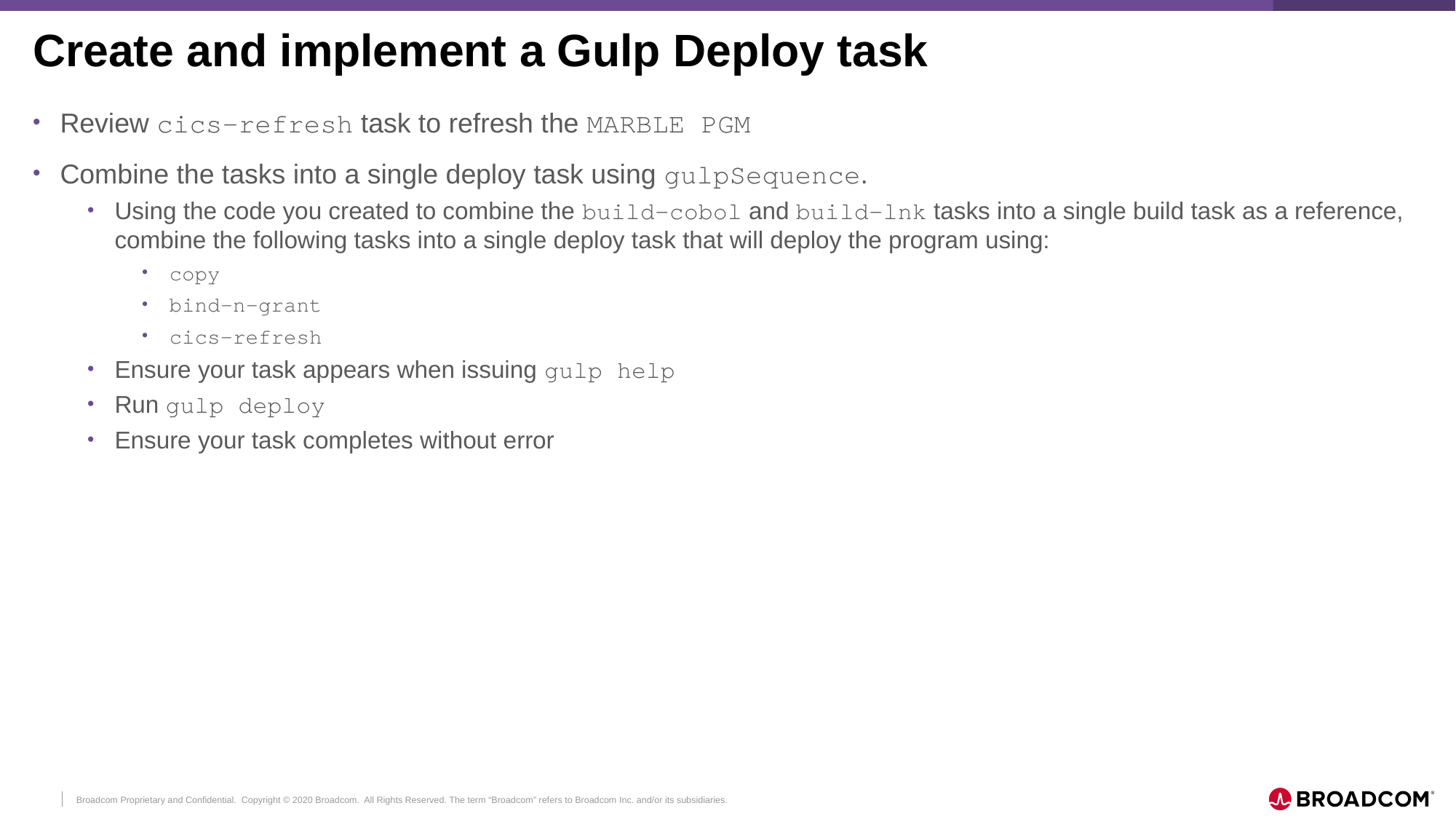

# Create and implement a Gulp Deploy task
Review cics-refresh task to refresh the MARBLE PGM
Combine the tasks into a single deploy task using gulpSequence.
Using the code you created to combine the build-cobol and build-lnk tasks into a single build task as a reference, combine the following tasks into a single deploy task that will deploy the program using:
copy
bind-n-grant
cics-refresh
Ensure your task appears when issuing gulp help
Run gulp deploy
Ensure your task completes without error